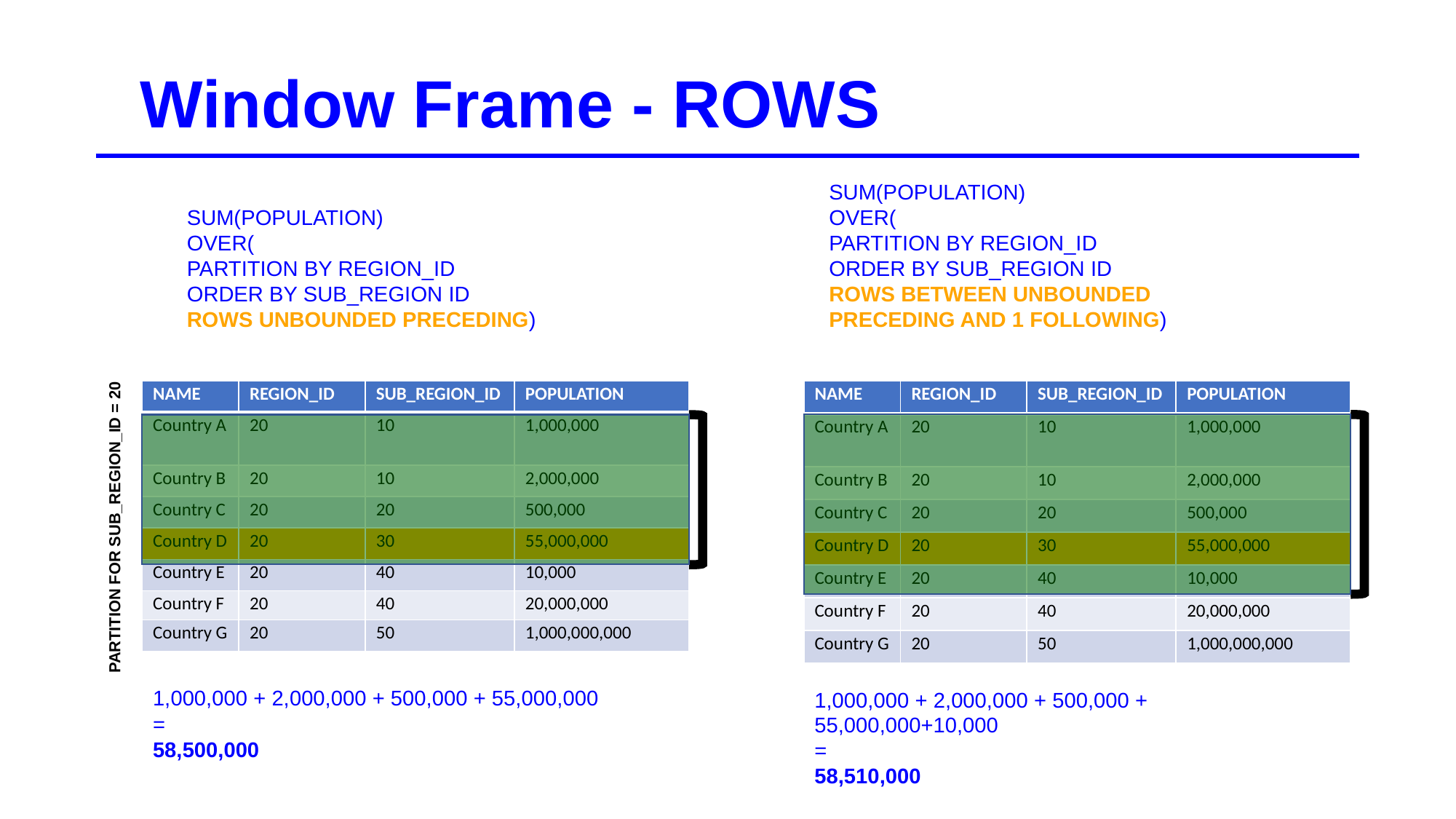

Window Frame - ROWS
SUM(POPULATION)
OVER(
PARTITION BY REGION_ID
ORDER BY SUB_REGION ID
ROWS BETWEEN UNBOUNDED PRECEDING AND 1 FOLLOWING)
SUM(POPULATION)
OVER(
PARTITION BY REGION_ID
ORDER BY SUB_REGION ID
ROWS UNBOUNDED PRECEDING)
| NAME | REGION\_ID | SUB\_REGION\_ID | POPULATION |
| --- | --- | --- | --- |
| Country A | 20 | 10 | 1,000,000 |
| Country B | 20 | 10 | 2,000,000 |
| Country C | 20 | 20 | 500,000 |
| Country D | 20 | 30 | 55,000,000 |
| Country E | 20 | 40 | 10,000 |
| Country F | 20 | 40 | 20,000,000 |
| Country G | 20 | 50 | 1,000,000,000 |
| NAME | REGION\_ID | SUB\_REGION\_ID | POPULATION |
| --- | --- | --- | --- |
| Country A | 20 | 10 | 1,000,000 |
| Country B | 20 | 10 | 2,000,000 |
| Country C | 20 | 20 | 500,000 |
| Country D | 20 | 30 | 55,000,000 |
| Country E | 20 | 40 | 10,000 |
| Country F | 20 | 40 | 20,000,000 |
| Country G | 20 | 50 | 1,000,000,000 |

PARTITION FOR SUB_REGION_ID = 20
1,000,000 + 2,000,000 + 500,000 + 55,000,000
=
58,500,000
1,000,000 + 2,000,000 + 500,000 + 55,000,000+10,000
=
58,510,000